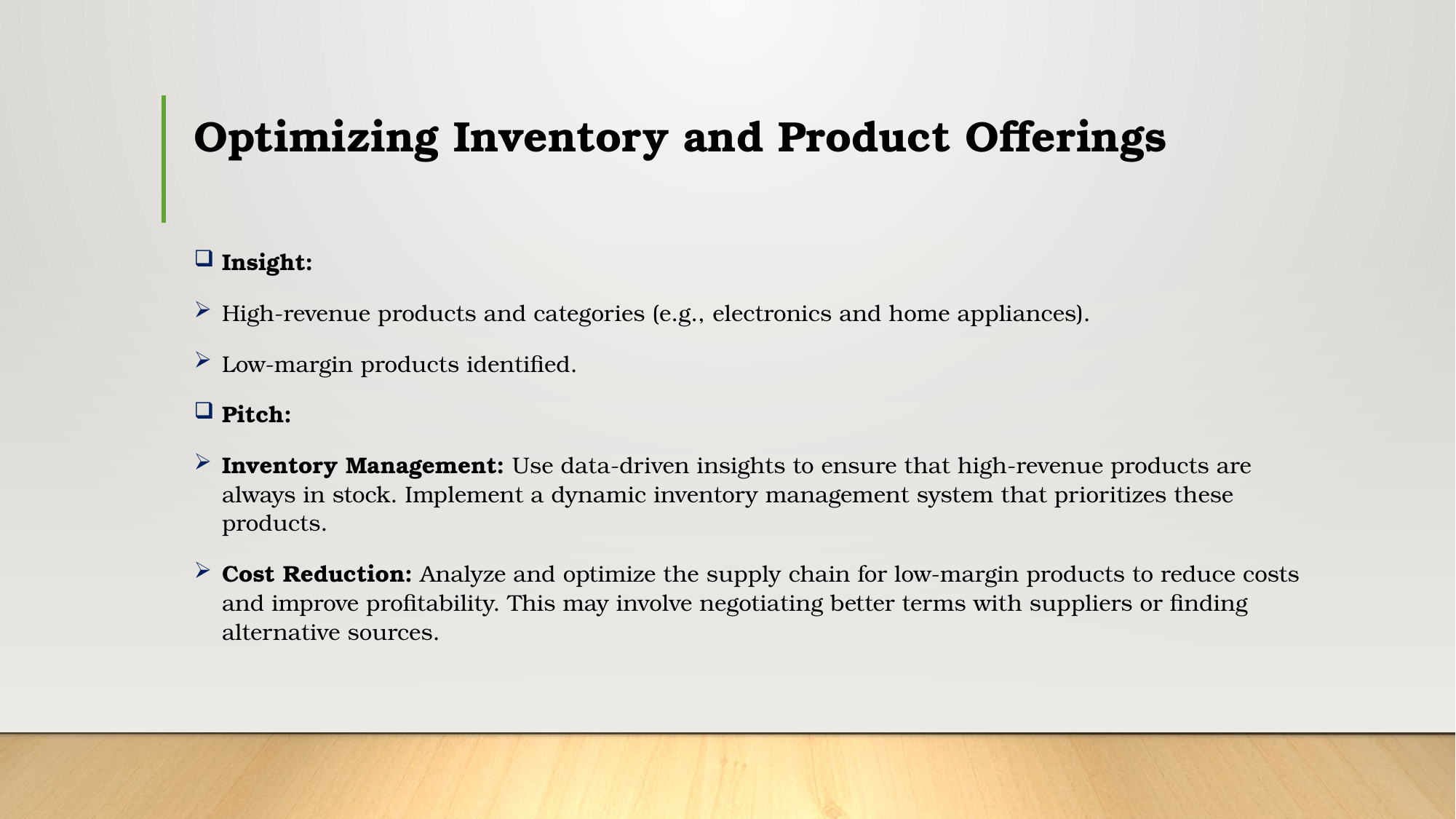

# Optimizing Inventory and Product Offerings
Insight:
High-revenue products and categories (e.g., electronics and home appliances).
Low-margin products identified.
Pitch:
Inventory Management: Use data-driven insights to ensure that high-revenue products are always in stock. Implement a dynamic inventory management system that prioritizes these products.
Cost Reduction: Analyze and optimize the supply chain for low-margin products to reduce costs and improve profitability. This may involve negotiating better terms with suppliers or finding alternative sources.